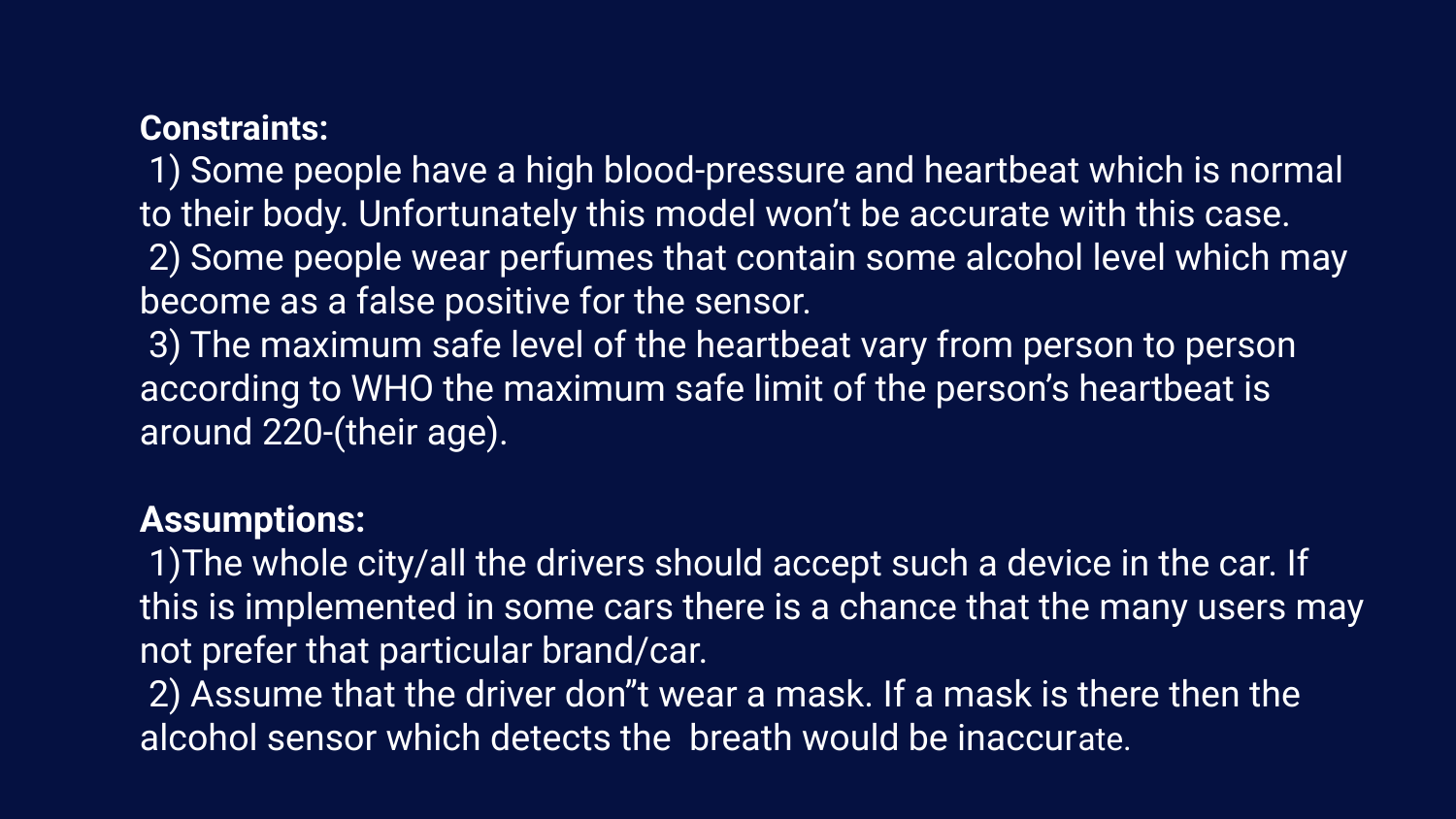

Constraints:
 1) Some people have a high blood-pressure and heartbeat which is normal to their body. Unfortunately this model won’t be accurate with this case.
 2) Some people wear perfumes that contain some alcohol level which may become as a false positive for the sensor.
 3) The maximum safe level of the heartbeat vary from person to person according to WHO the maximum safe limit of the person’s heartbeat is around 220-(their age).

Assumptions:
 1)The whole city/all the drivers should accept such a device in the car. If this is implemented in some cars there is a chance that the many users may not prefer that particular brand/car.
 2) Assume that the driver don’’t wear a mask. If a mask is there then the alcohol sensor which detects the  breath would be inaccurate.